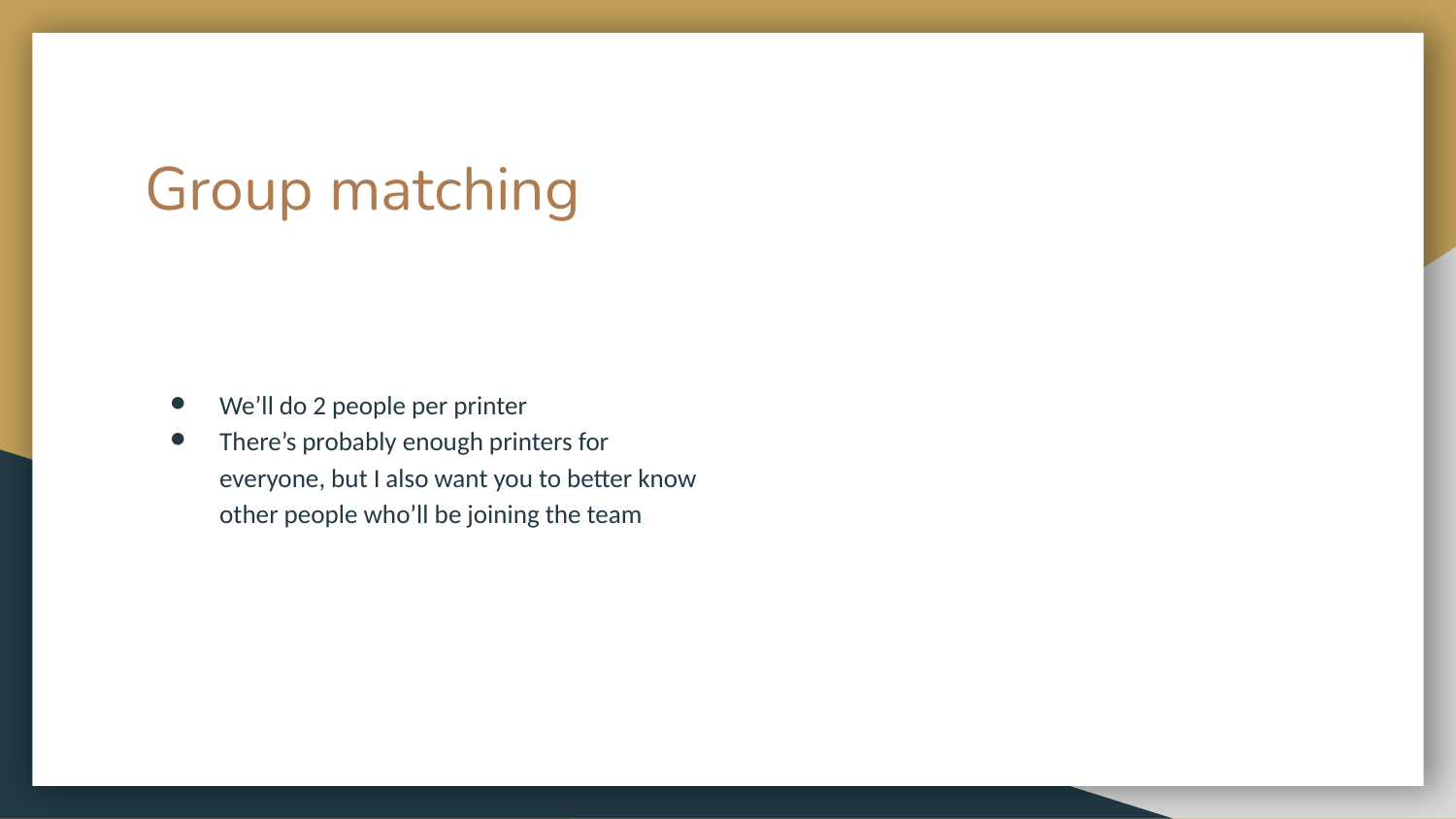

# Group matching
We’ll do 2 people per printer
There’s probably enough printers for everyone, but I also want you to better know other people who’ll be joining the team